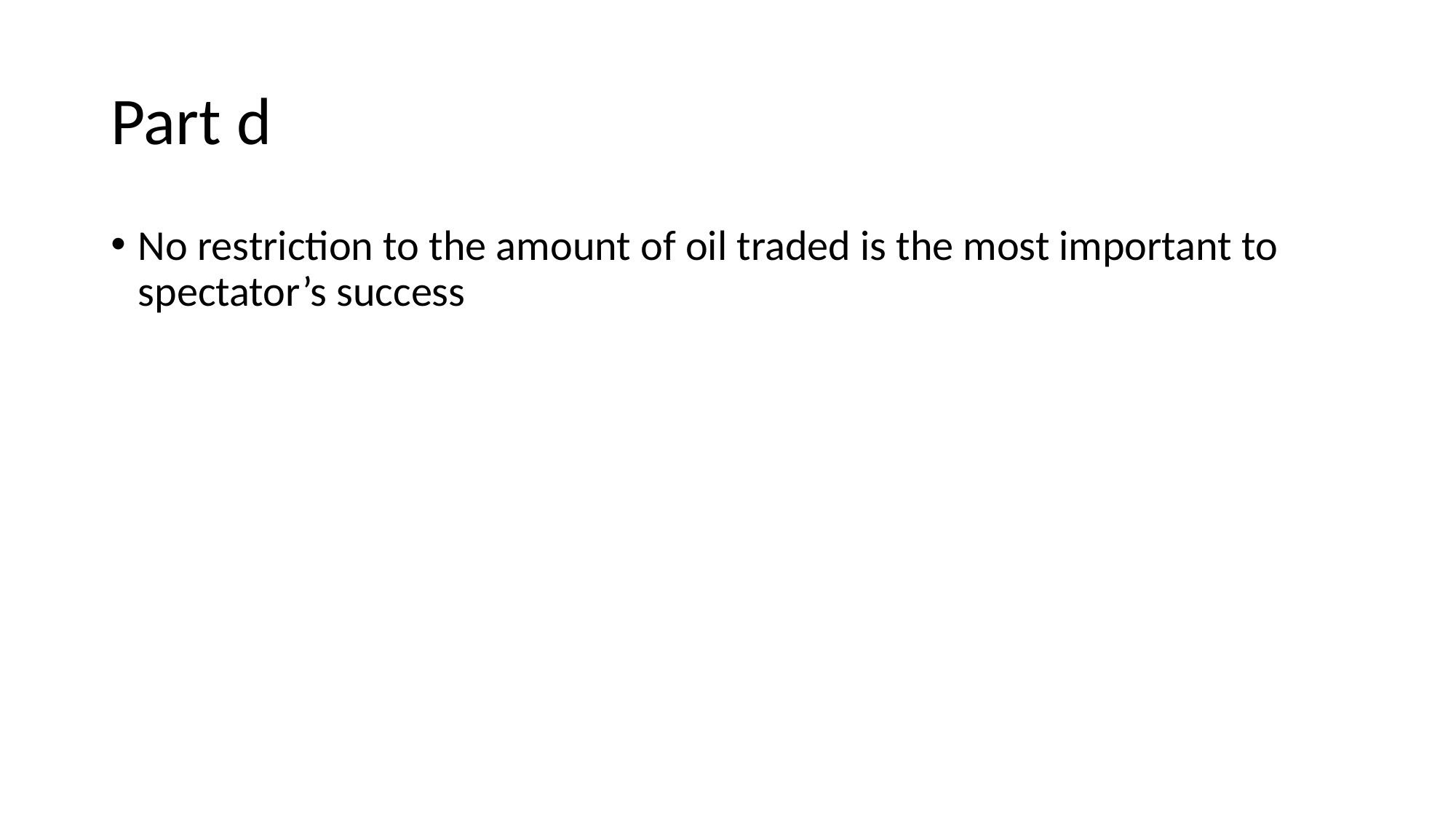

# Part d
No restriction to the amount of oil traded is the most important to spectator’s success